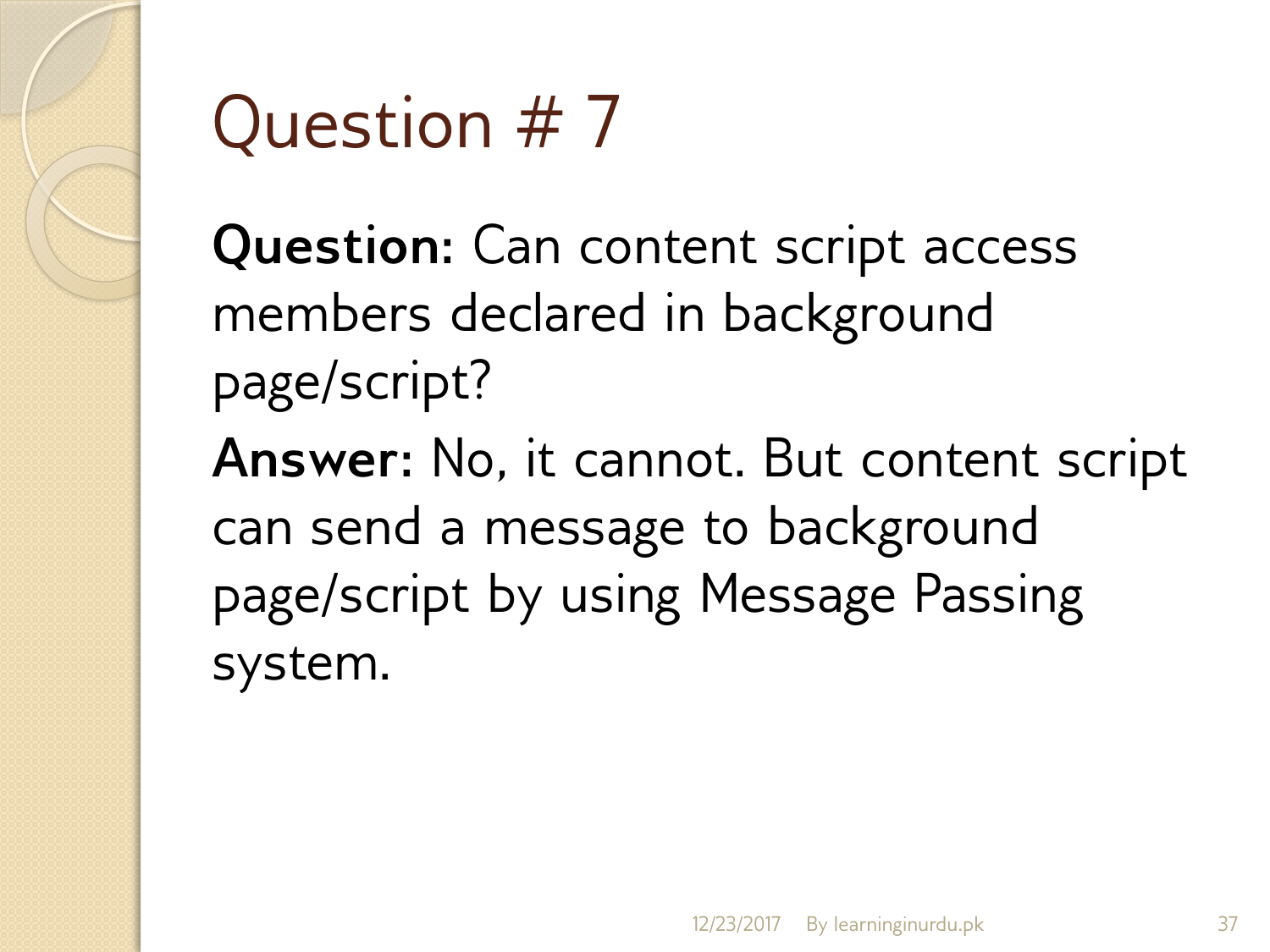

# Question # 7
Question: Can content script access members declared in background page/script?
Answer: No, it cannot. But content script can send a message to background page/script by using Message Passing system.
12/23/2017
By learninginurdu.pk
37